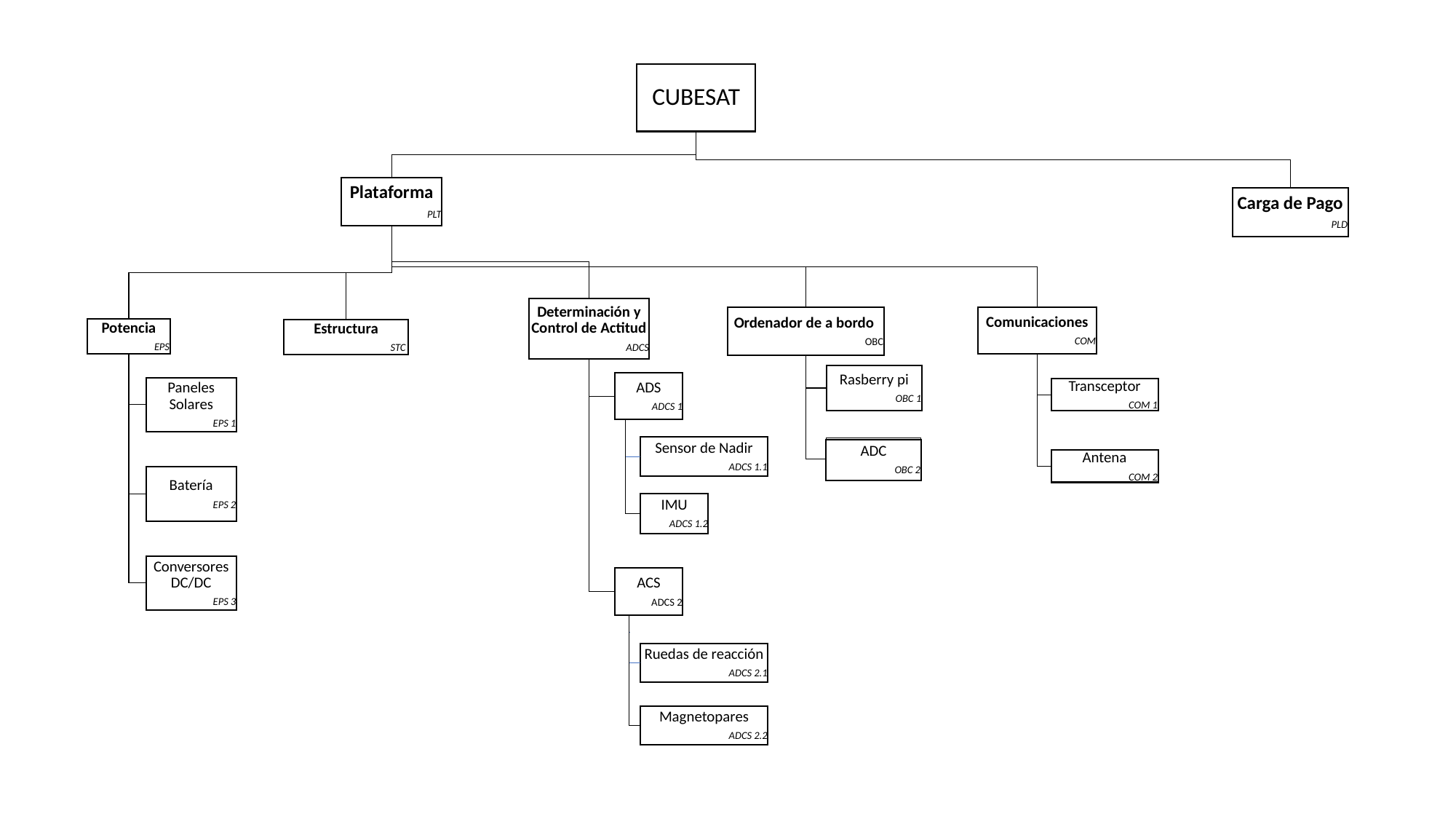

CUBESAT

Plataforma
PLT

Carga de Pago
PLD

Determinación y Control de Actitud
ADCS

Comunicaciones
COM

Ordenador de a bordo
OBC

Potencia
EPS

Estructura
STC

Rasberry pi
OBC 1

ADS
ADCS 1

Paneles Solares
EPS 1

Transceptor
COM 1

Sensor de Nadir
ADCS 1.1
ADC
OBC 2

Antena
COM 2

Batería
EPS 2

IMU
ADCS 1.2

Conversores DC/DC
EPS 3

ACS
ADCS 2

Ruedas de reacción
ADCS 2.1

Magnetopares
ADCS 2.2